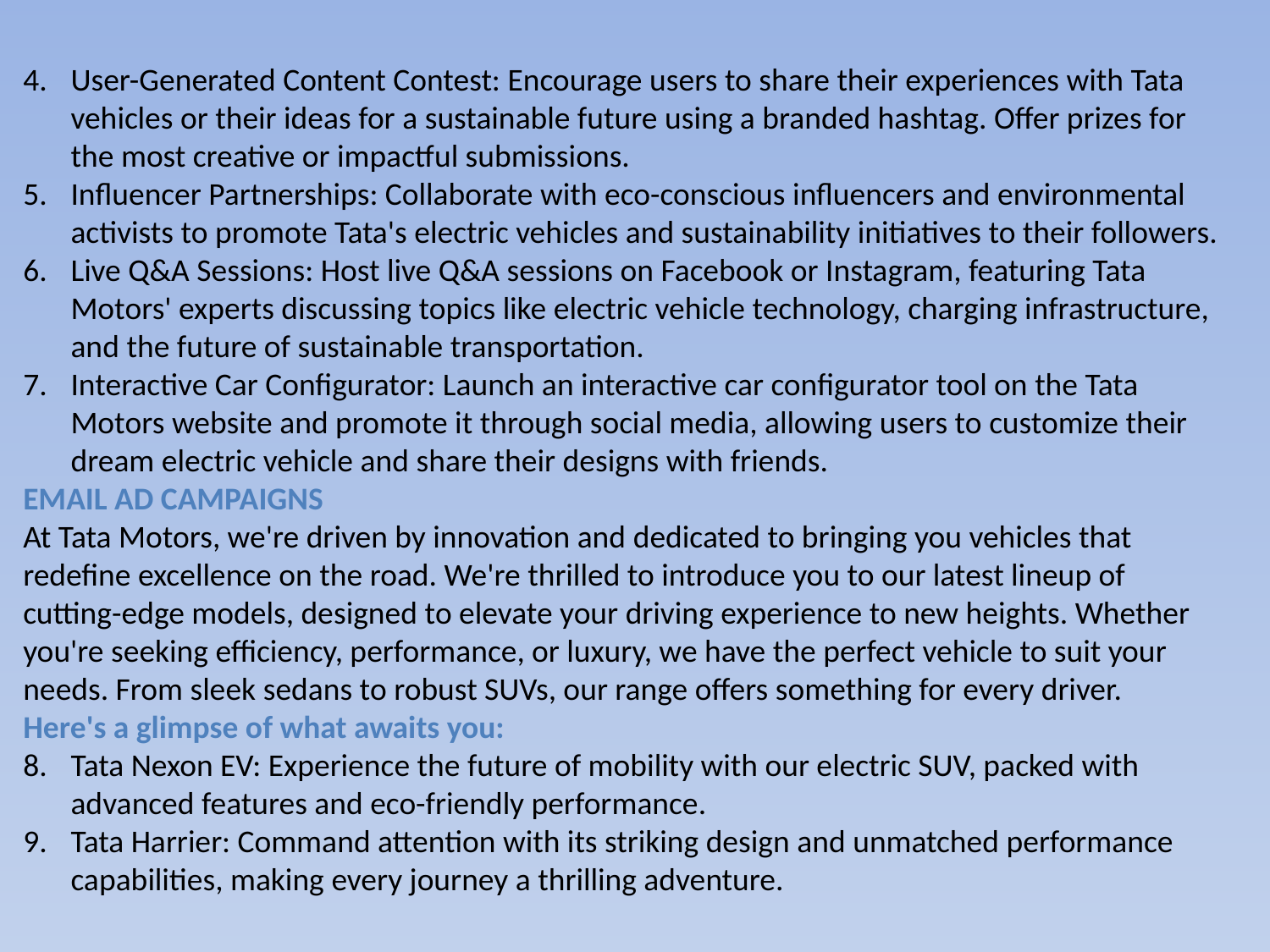

User-Generated Content Contest: Encourage users to share their experiences with Tata vehicles or their ideas for a sustainable future using a branded hashtag. Offer prizes for the most creative or impactful submissions.
Influencer Partnerships: Collaborate with eco-conscious influencers and environmental activists to promote Tata's electric vehicles and sustainability initiatives to their followers.
Live Q&A Sessions: Host live Q&A sessions on Facebook or Instagram, featuring Tata Motors' experts discussing topics like electric vehicle technology, charging infrastructure, and the future of sustainable transportation.
Interactive Car Configurator: Launch an interactive car configurator tool on the Tata Motors website and promote it through social media, allowing users to customize their dream electric vehicle and share their designs with friends.
EMAIL AD CAMPAIGNS
At Tata Motors, we're driven by innovation and dedicated to bringing you vehicles that redefine excellence on the road. We're thrilled to introduce you to our latest lineup of cutting-edge models, designed to elevate your driving experience to new heights. Whether you're seeking efficiency, performance, or luxury, we have the perfect vehicle to suit your needs. From sleek sedans to robust SUVs, our range offers something for every driver.
Here's a glimpse of what awaits you:
Tata Nexon EV: Experience the future of mobility with our electric SUV, packed with advanced features and eco-friendly performance.
Tata Harrier: Command attention with its striking design and unmatched performance capabilities, making every journey a thrilling adventure.